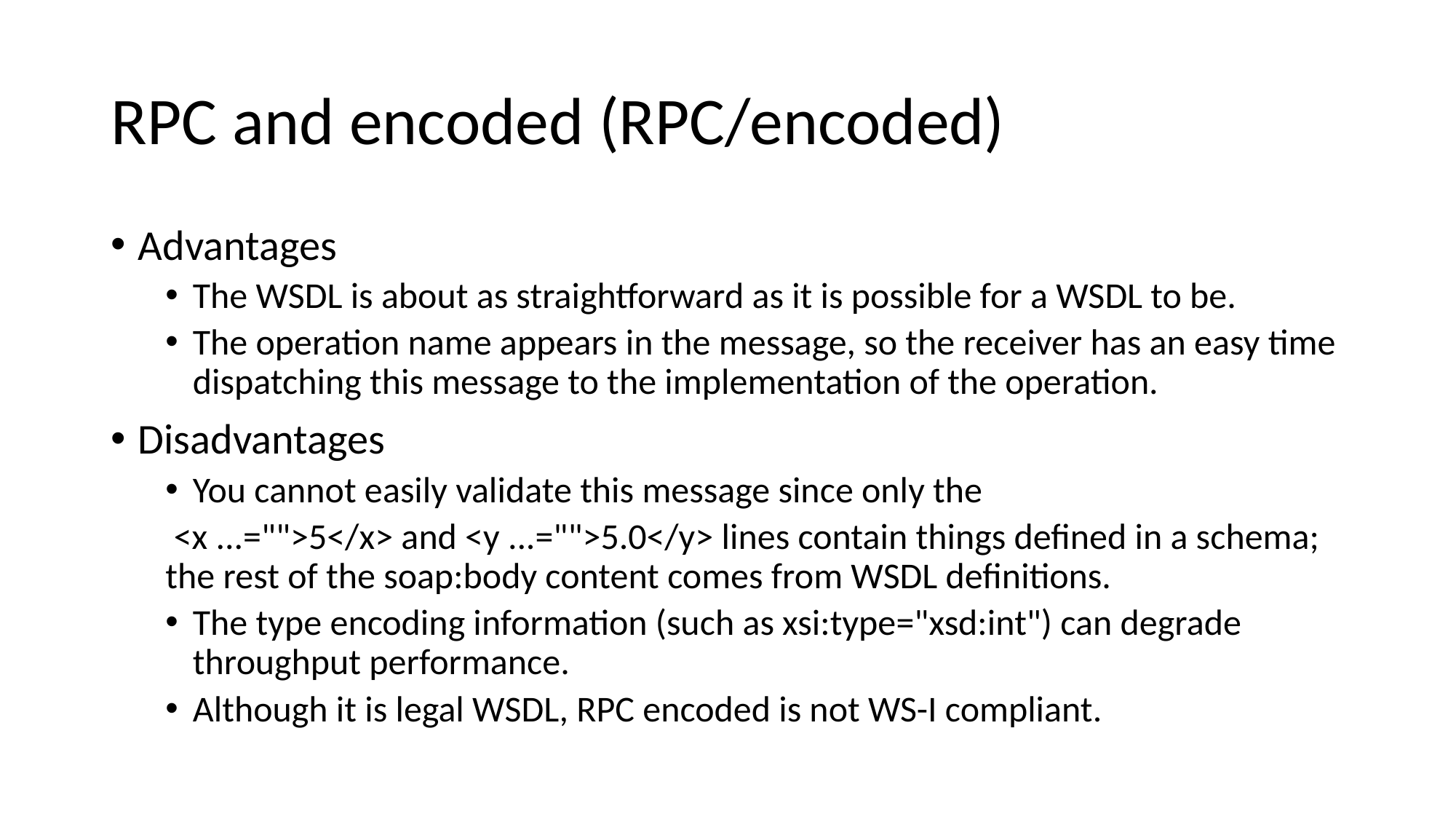

# RPC and encoded (RPC/encoded)
Advantages
The WSDL is about as straightforward as it is possible for a WSDL to be.
The operation name appears in the message, so the receiver has an easy time dispatching this message to the implementation of the operation.
Disadvantages
You cannot easily validate this message since only the
 <x ...="">5</x> and <y ...="">5.0</y> lines contain things defined in a schema; the rest of the soap:body content comes from WSDL definitions.
The type encoding information (such as xsi:type="xsd:int") can degrade throughput performance.
Although it is legal WSDL, RPC encoded is not WS-I compliant.